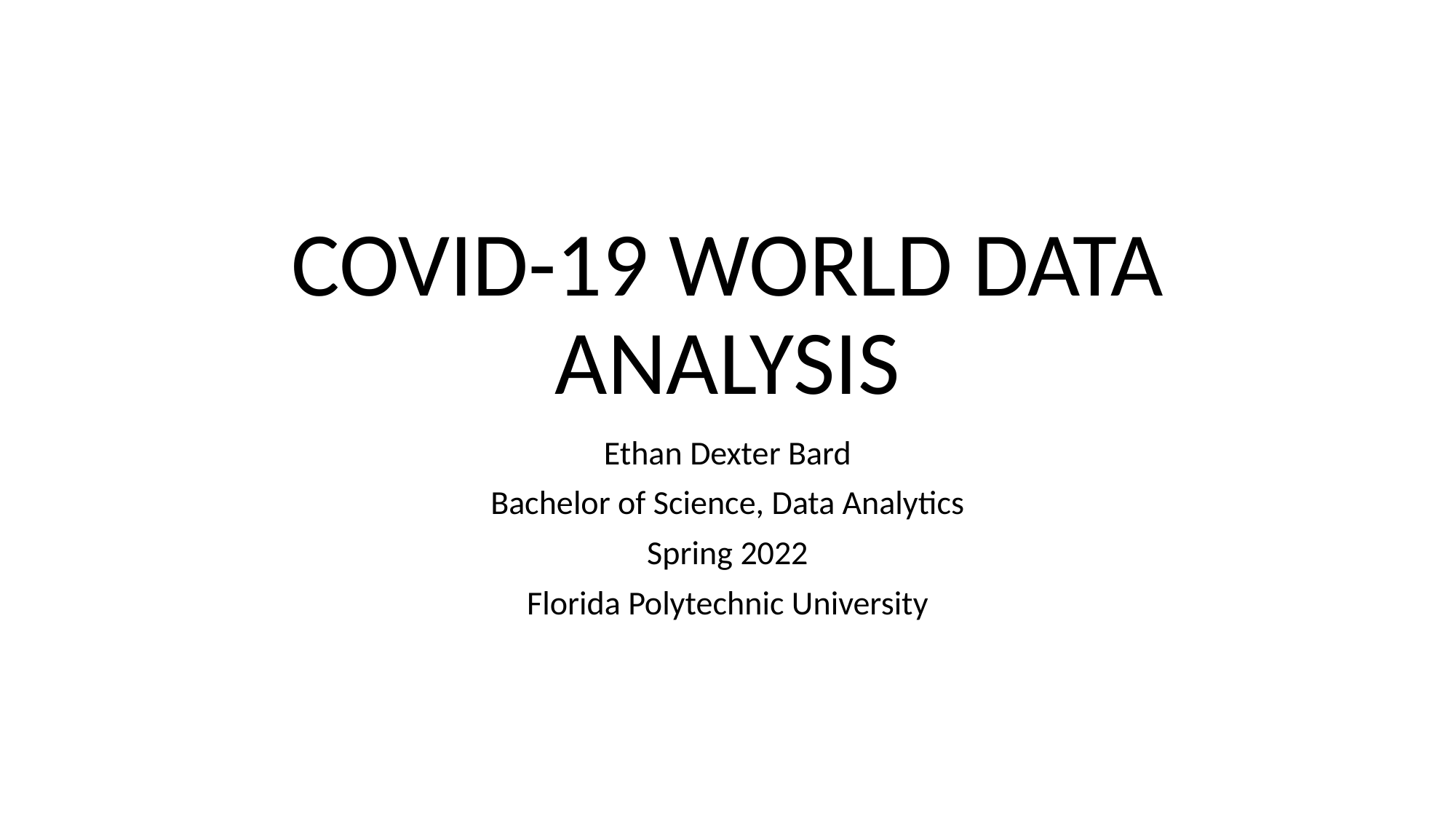

# COVID-19 WORLD DATA ANALYSIS
Ethan Dexter Bard
Bachelor of Science, Data Analytics
Spring 2022
Florida Polytechnic University